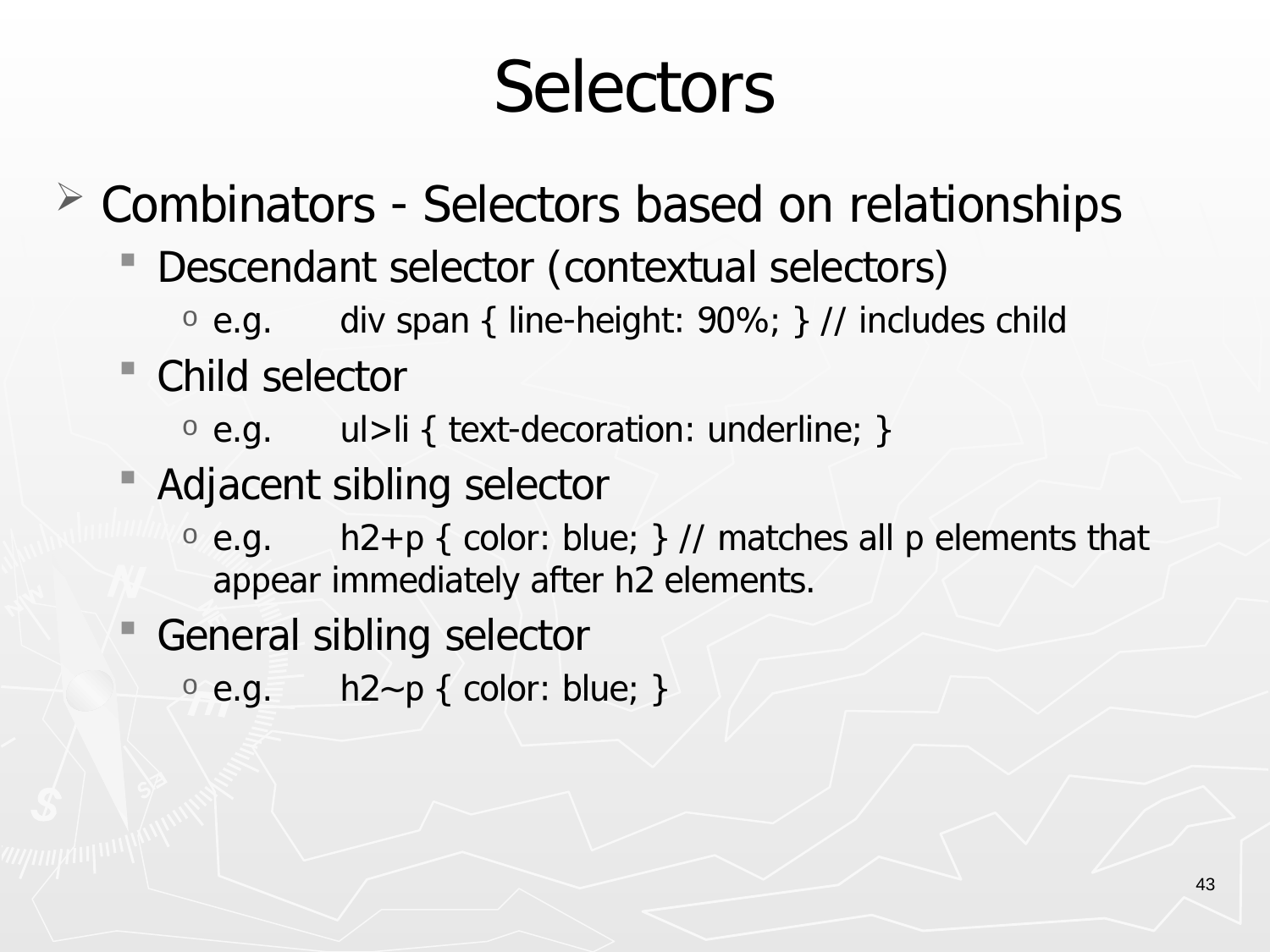

# Selectors
Combinators - Selectors based on relationships
Descendant selector (contextual selectors)
e.g.	div span { line-height: 90%; } // includes child
Child selector
e.g. 	ul>li { text-decoration: underline; }
Adjacent sibling selector
e.g. 	h2+p { color: blue; } // matches all p elements that appear immediately after h2 elements.
General sibling selector
e.g. 	h2~p { color: blue; }
43